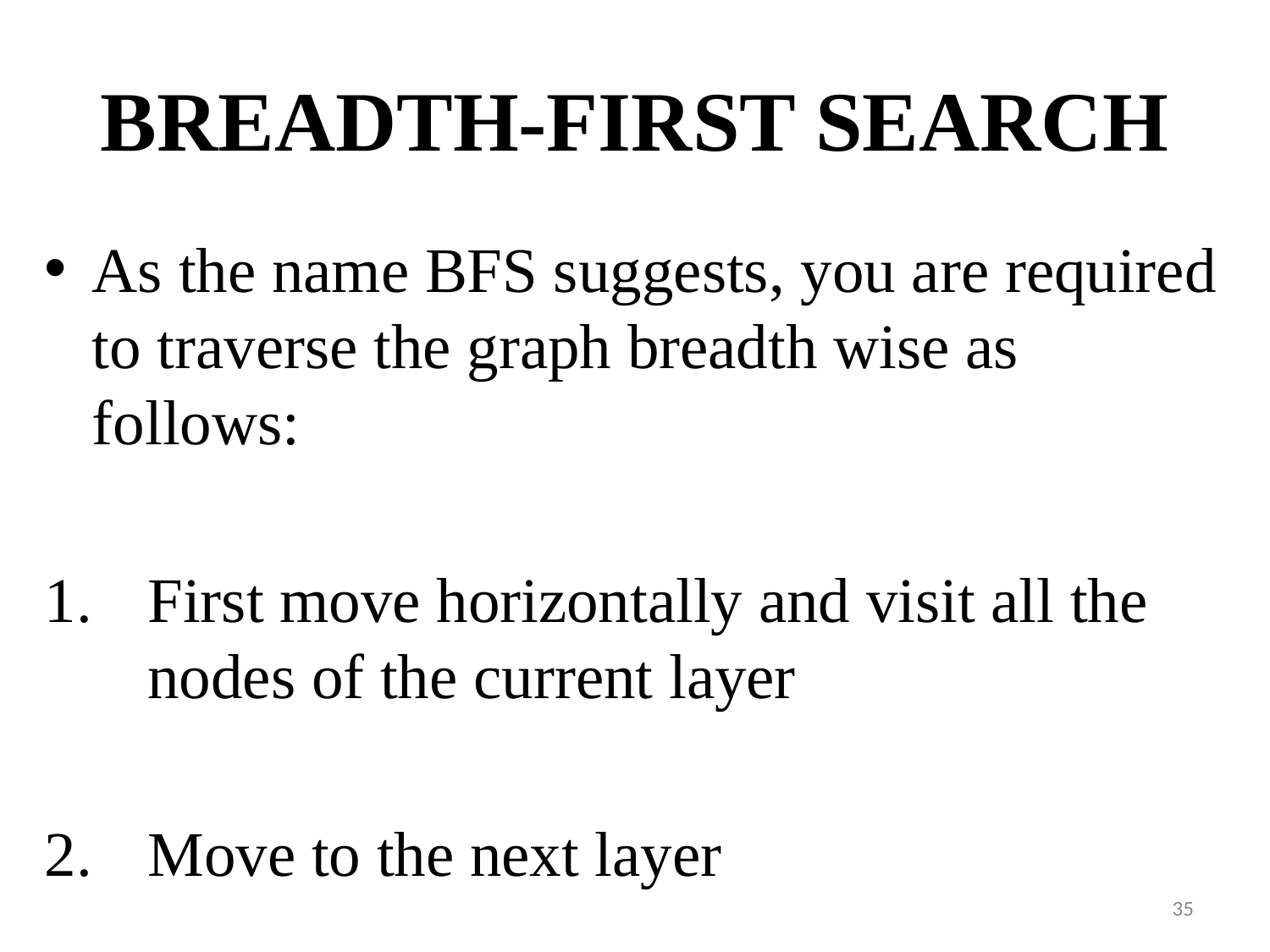

# BREADTH-FIRST SEARCH
As the name BFS suggests, you are required to traverse the graph breadth wise as follows:

First move horizontally and visit all the nodes of the current layer

Move to the next layer

35